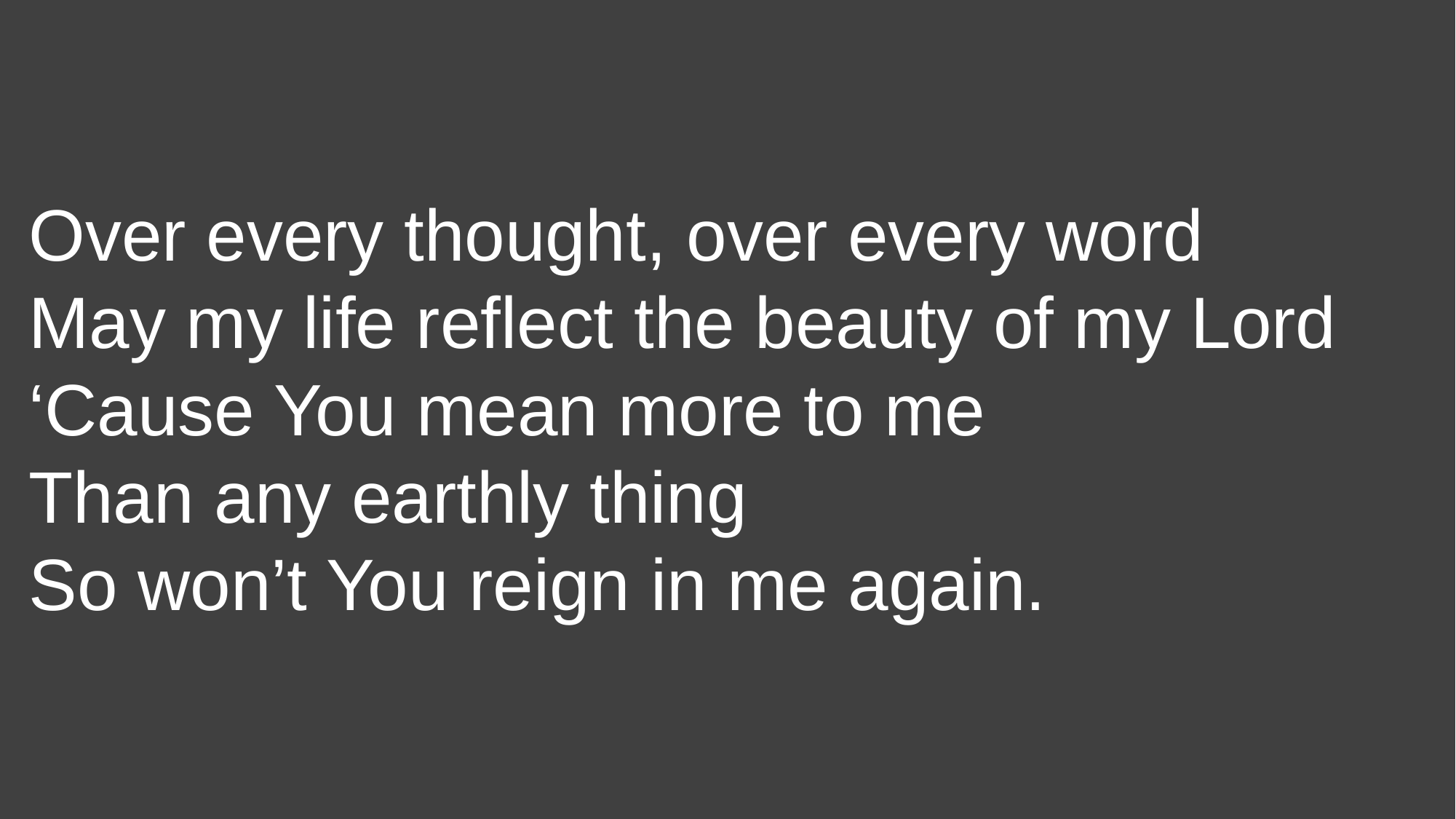

# Over every thought, over every word May my life reflect the beauty of my Lord ‘Cause You mean more to me Than any earthly thing So won’t You reign in me again.